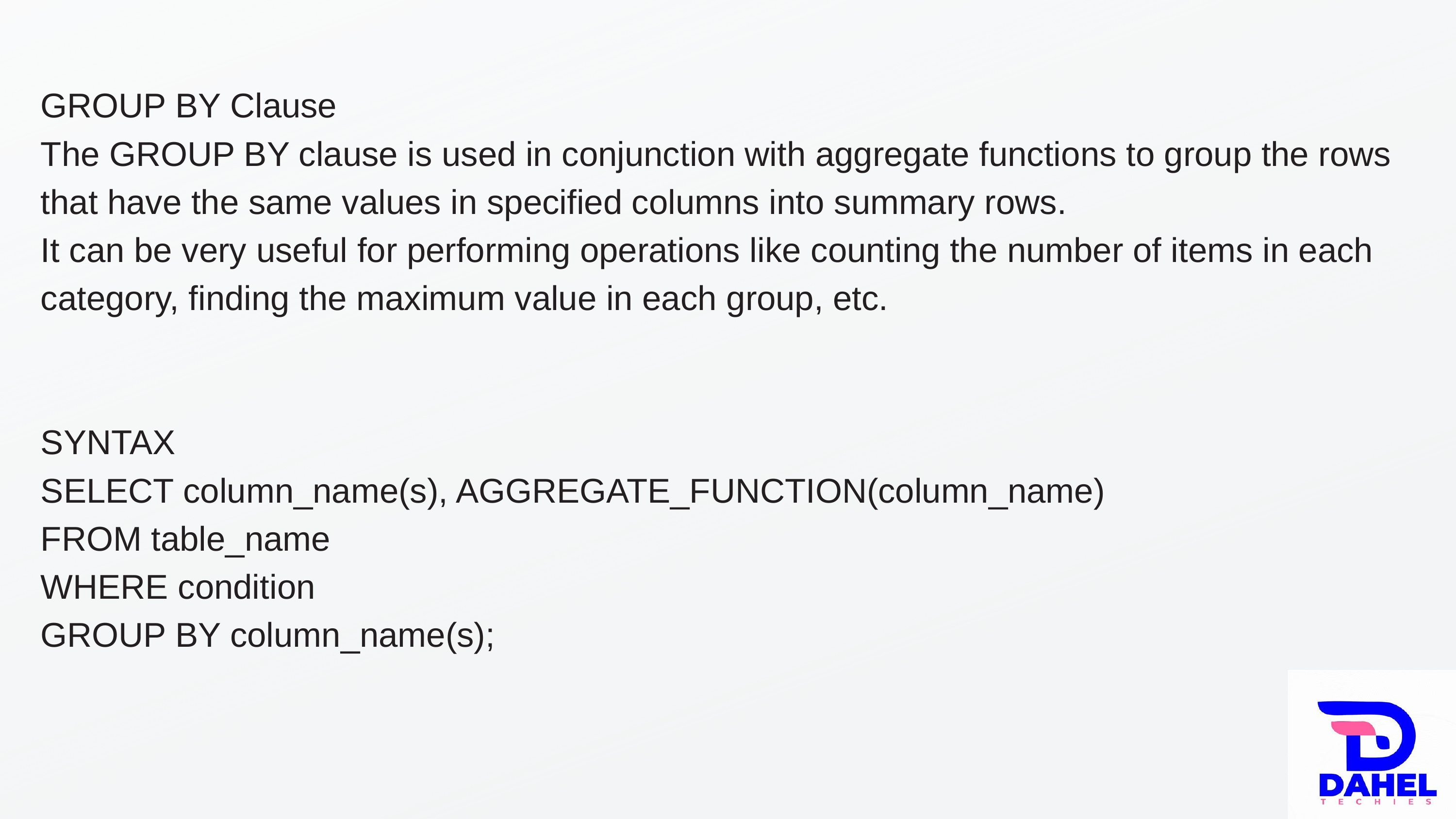

GROUP BY Clause
The GROUP BY clause is used in conjunction with aggregate functions to group the rows that have the same values in specified columns into summary rows.
It can be very useful for performing operations like counting the number of items in each category, finding the maximum value in each group, etc.

SYNTAX
SELECT column_name(s), AGGREGATE_FUNCTION(column_name)
FROM table_name
WHERE condition
GROUP BY column_name(s);